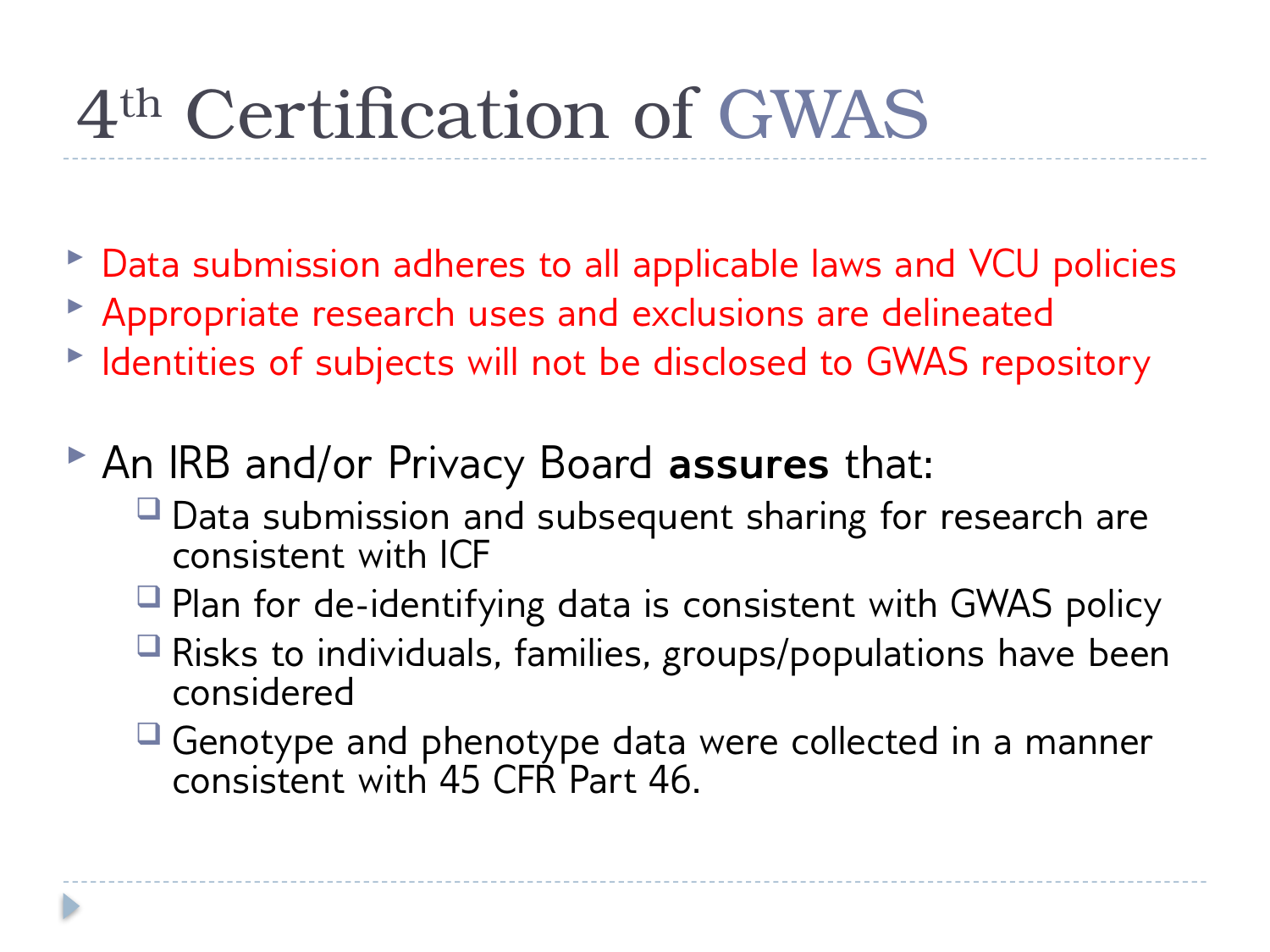

# 4th Certification of GWAS

Data submission adheres to all applicable laws and VCU policies
Appropriate research uses and exclusions are delineated
Identities of subjects will not be disclosed to GWAS repository

An IRB and/or Privacy Board assures that:
Data submission and subsequent sharing for research are consistent with ICF
Plan for de-identifying data is consistent with GWAS policy
Risks to individuals, families, groups/populations have been considered
Genotype and phenotype data were collected in a manner consistent with 45 CFR Part 46.